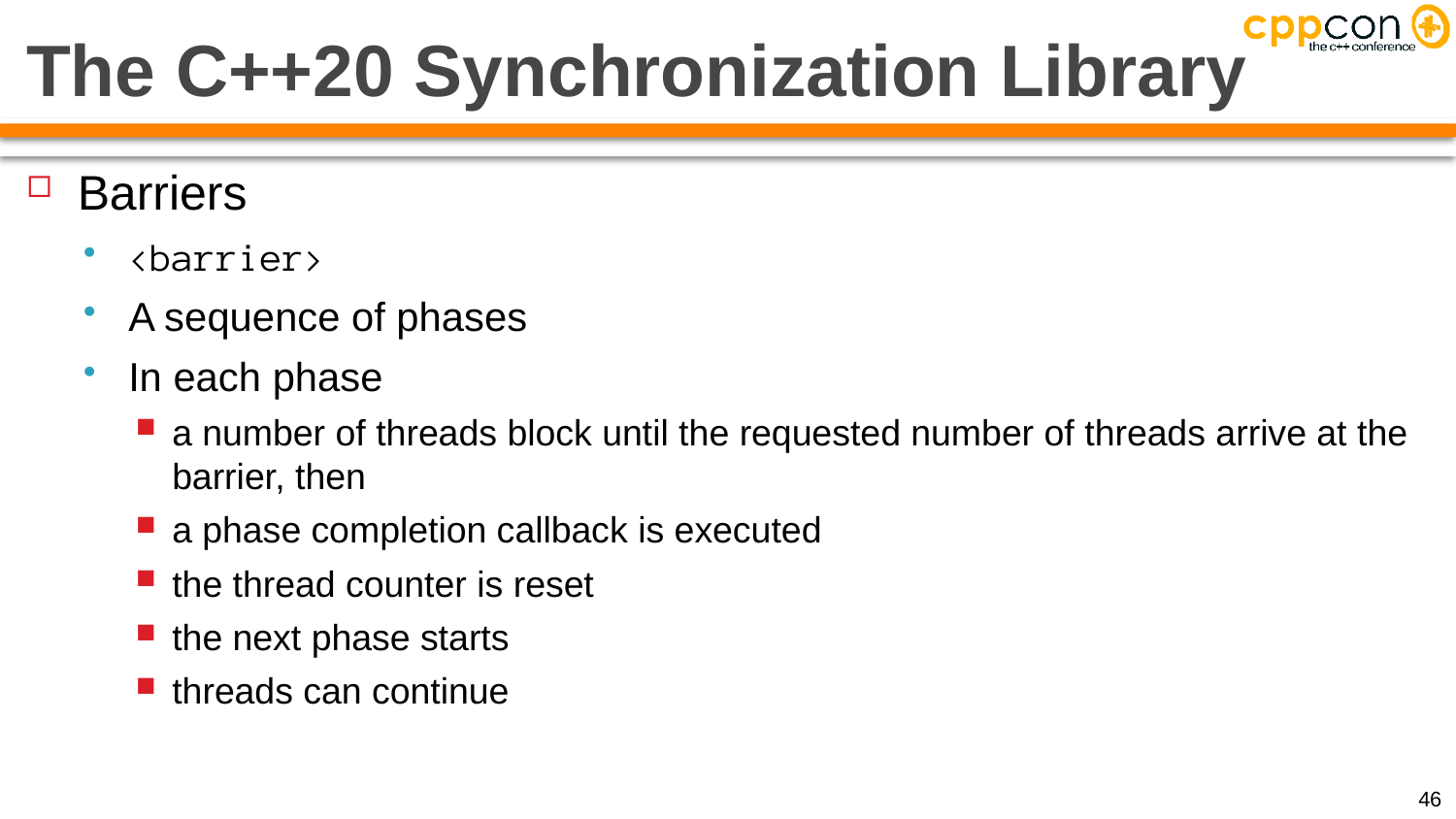

# The C++20 Synchronization Library
Barriers
<barrier>
A sequence of phases
In each phase
a number of threads block until the requested number of threads arrive at the barrier, then
a phase completion callback is executed
the thread counter is reset
the next phase starts
threads can continue